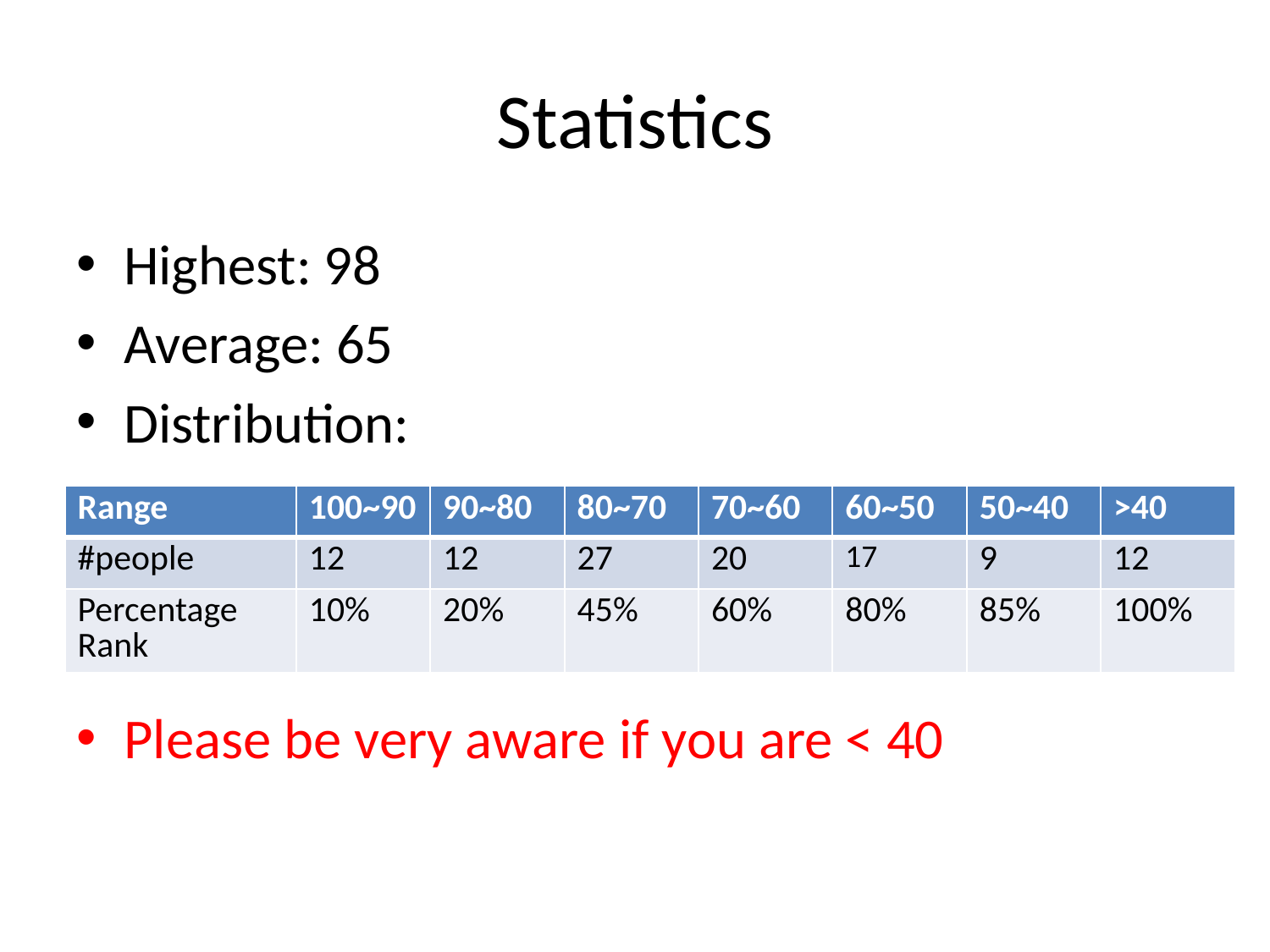

# Statistics
Highest: 98
Average: 65
Distribution:

Please be very aware if you are < 40

| Range | 100~90 | 90~80 | 80~70 | 70~60 | 60~50 | 50~40 | >40 |
| --- | --- | --- | --- | --- | --- | --- | --- |
| #people | 12 | 12 | 27 | 20 | 17 | 9 | 12 |
| Percentage Rank | 10% | 20% | 45% | 60% | 80% | 85% | 100% |